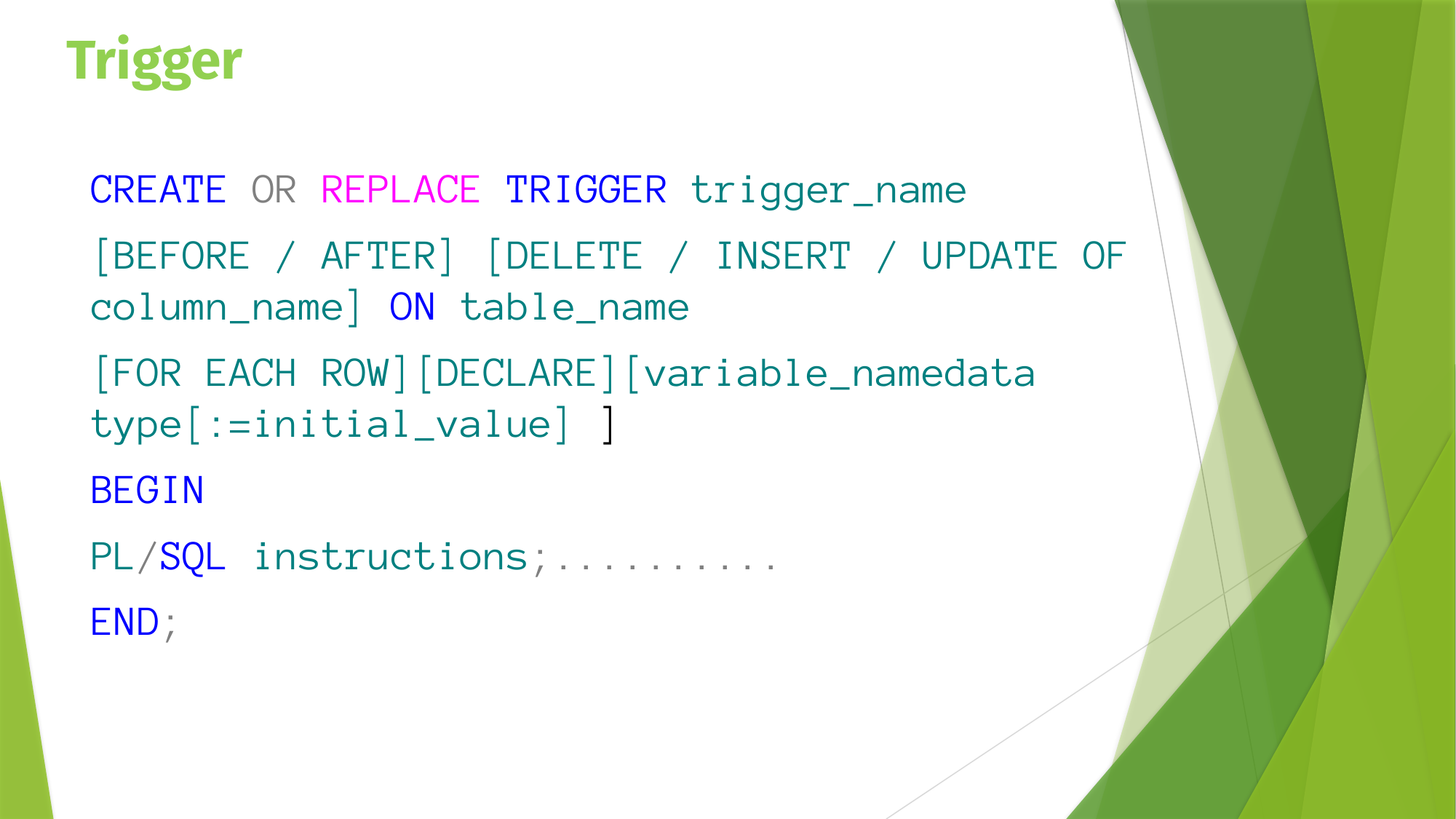

# Trigger
CREATE OR REPLACE TRIGGER trigger_name
[BEFORE / AFTER] [DELETE / INSERT / UPDATE OF column_name] ON table_name
[FOR EACH ROW][DECLARE][variable_namedata type[:=initial_value] ]
BEGIN
PL/SQL instructions;..........
END;